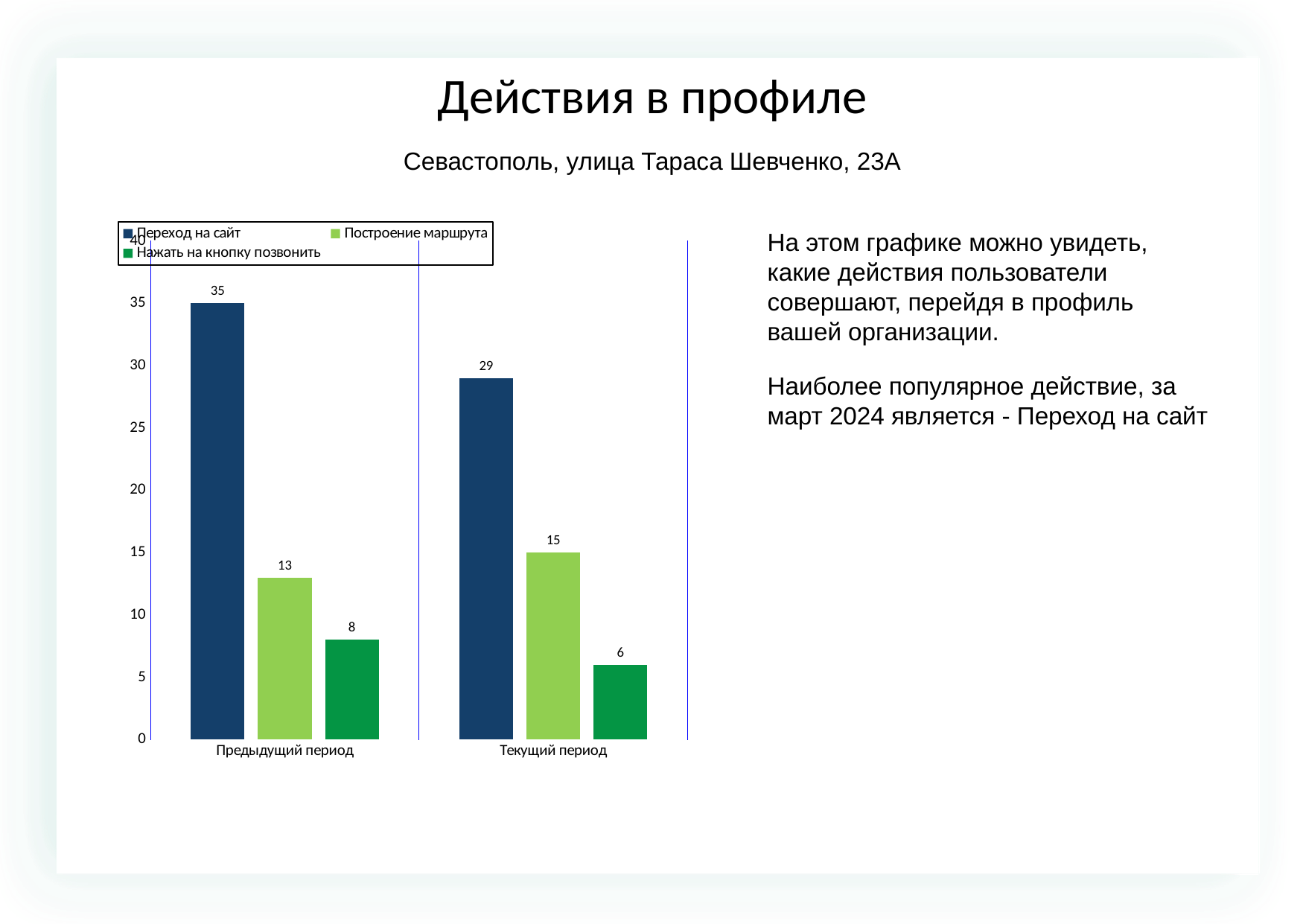

Действия в профиле
Севастополь, улица Тараса Шевченко, 23А

### Chart

| Category |  |  |  |
|---|---|---|---|
| Предыдущий период | 35.0 | 13.0 | 8.0 |
| Текущий период | 29.0 | 15.0 | 6.0 |
На этом графике можно увидеть, какие действия пользователи совершают, перейдя в профиль вашей организации.
Наиболее популярное действие, за март 2024 является - Переход на сайт